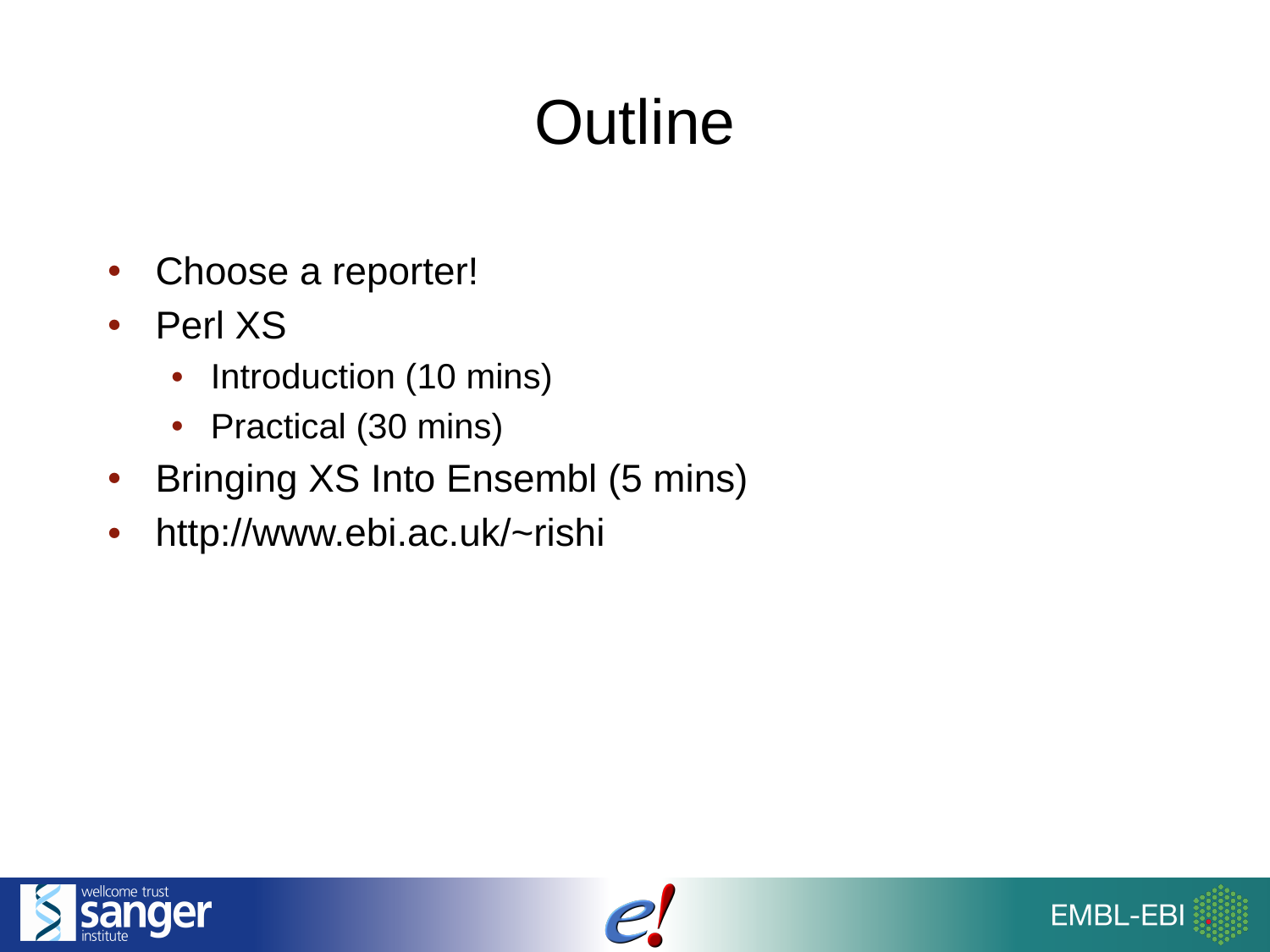

# Outline
Choose a reporter!
Perl XS
Introduction (10 mins)
Practical (30 mins)
Bringing XS Into Ensembl (5 mins)
http://www.ebi.ac.uk/~rishi